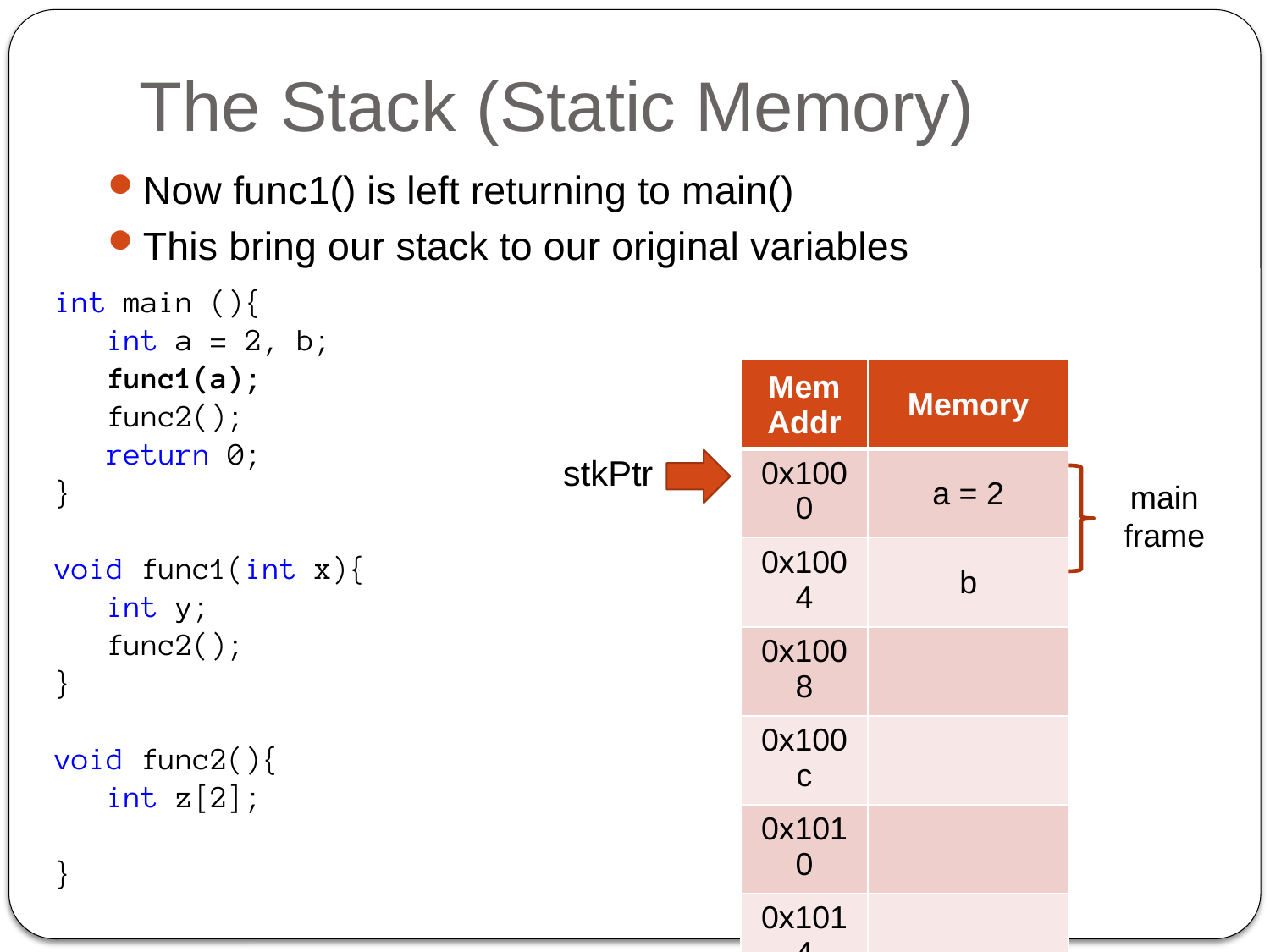

# The Stack (Static Memory)
Now func1() is left returning to main()
This bring our stack to our original variables
int main (){
   int a = 2, b;
   func1(a);
   func2();
   return 0;
}

void func1(int x){
   int y;
   func2();
}

void func2(){
   int z[2];

}
| Mem Addr | Memory |
| --- | --- |
| 0x1000 | a = 2 |
| 0x1004 | b |
| 0x1008 |  |
| 0x100c |  |
| 0x1010 |  |
| 0x1014 |  |
| 0x1018 |  |
stkPtr

main
frame